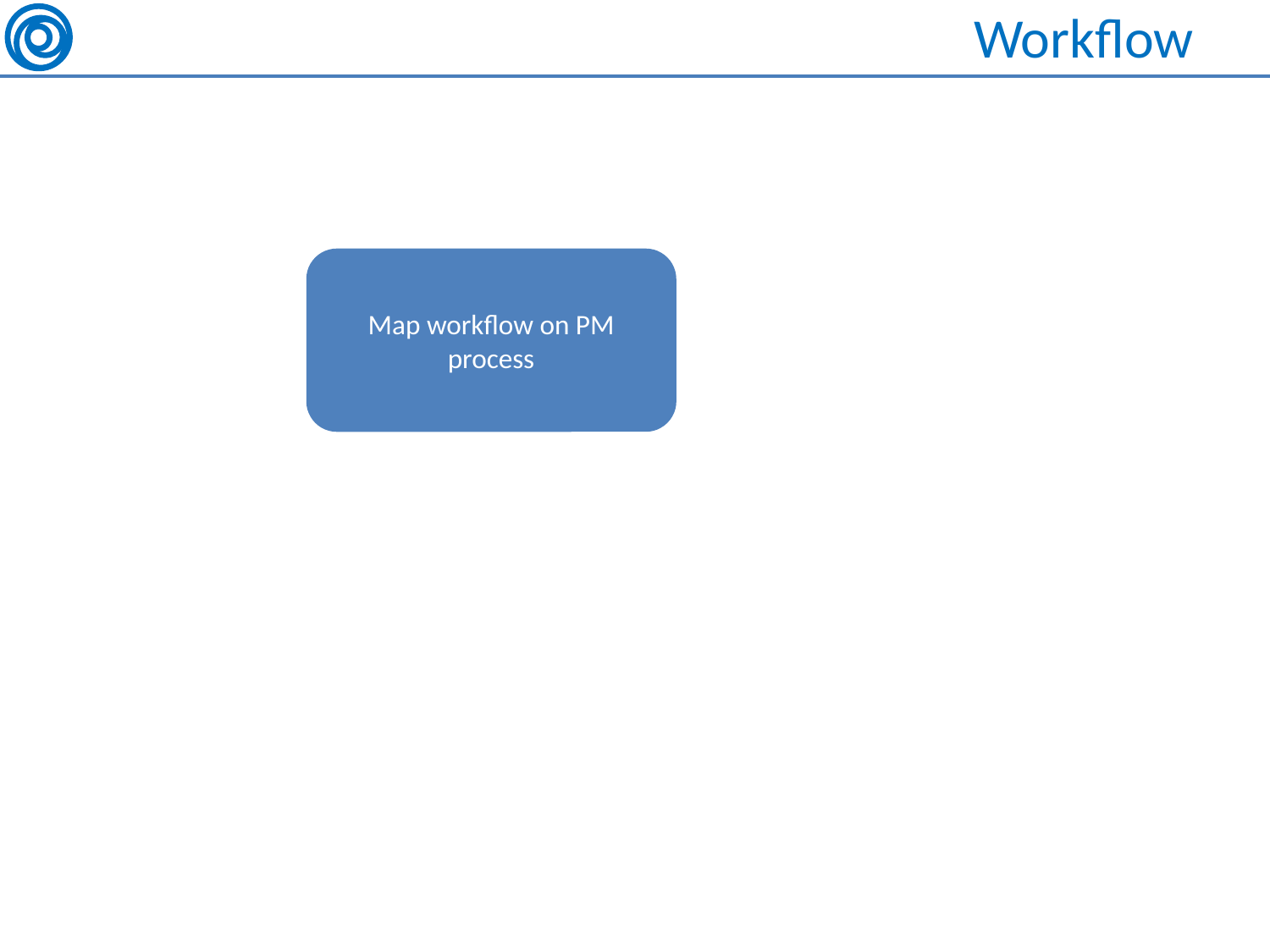

# Workflow
Map workflow on PM process